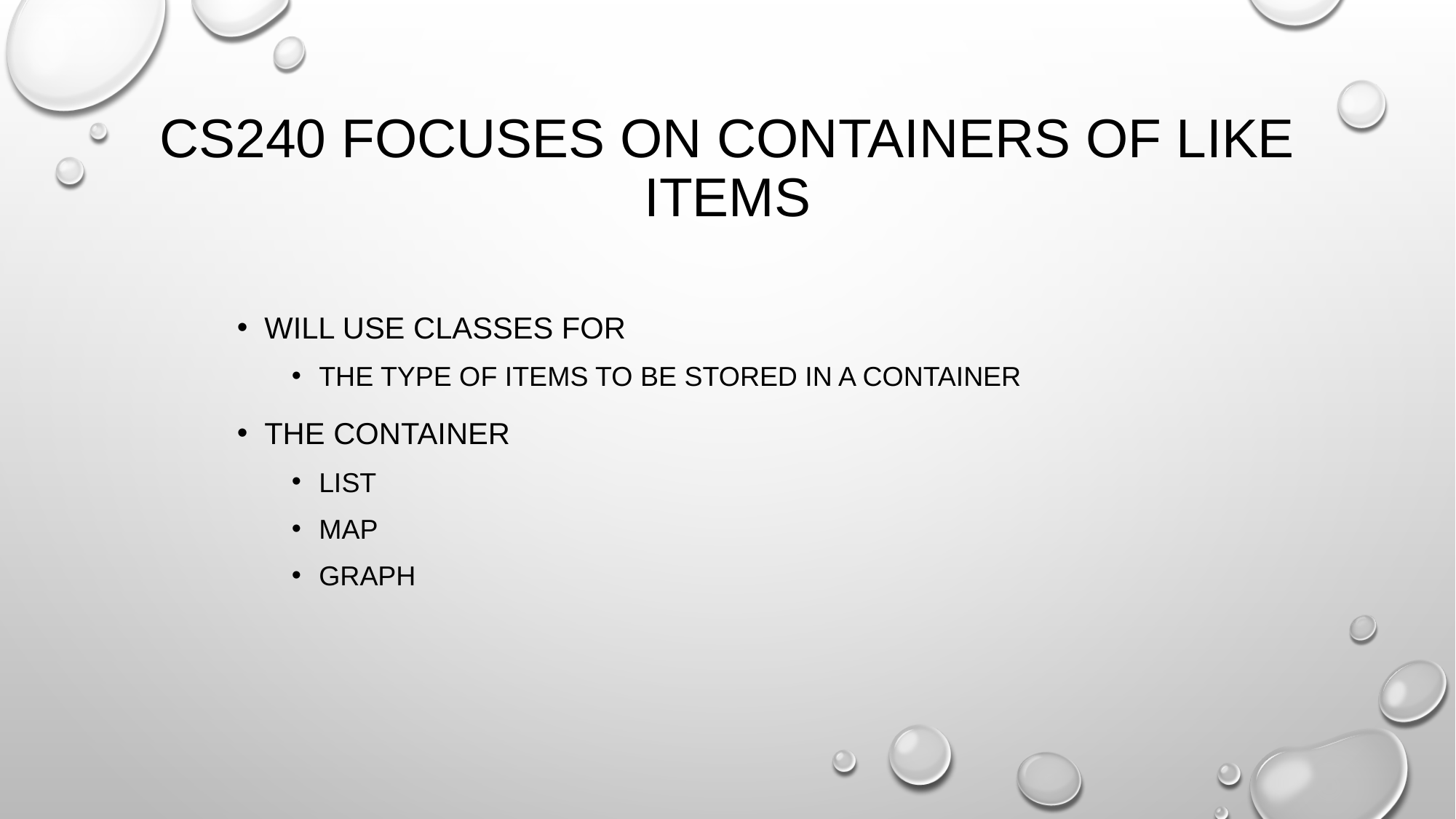

# Cs240 focuses on containers of like items
will use classes for
The type of items to be stored in a container
The container
List
Map
Graph